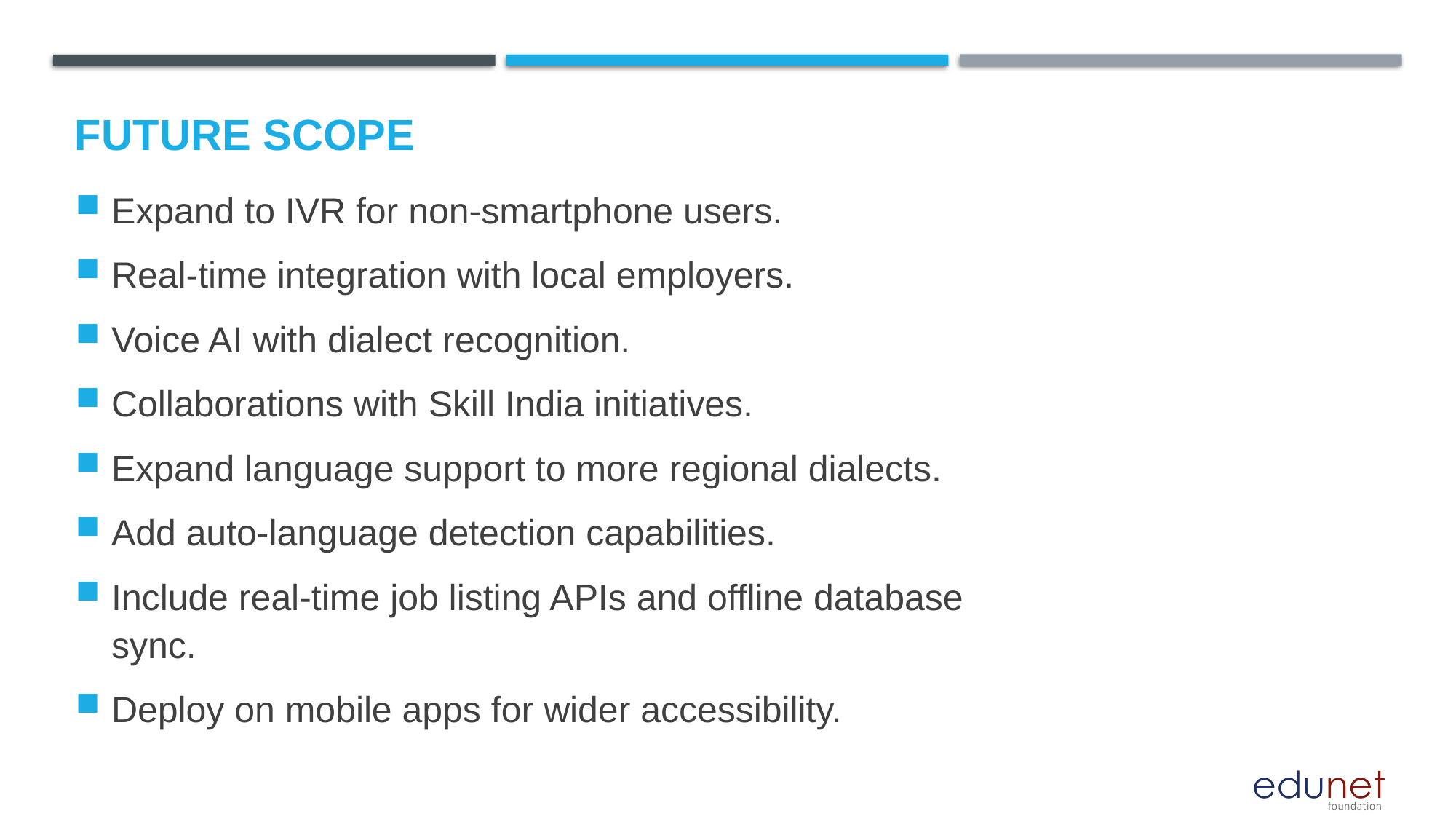

Future scope
Expand to IVR for non-smartphone users.
Real-time integration with local employers.
Voice AI with dialect recognition.
Collaborations with Skill India initiatives.
Expand language support to more regional dialects.
Add auto-language detection capabilities.
Include real-time job listing APIs and offline database sync.
Deploy on mobile apps for wider accessibility.